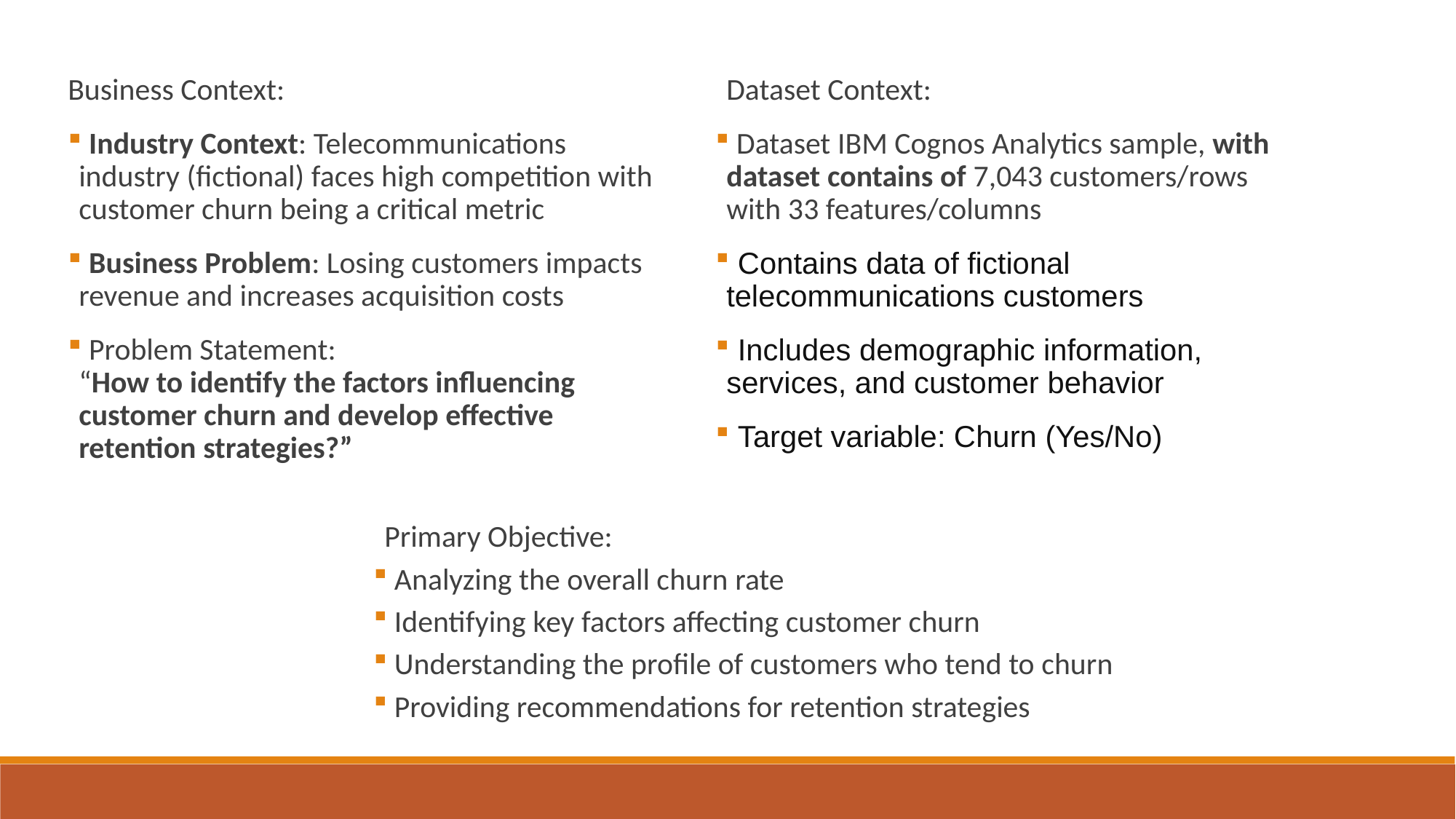

Dataset Context:
 Dataset IBM Cognos Analytics sample, with dataset contains of 7,043 customers/rows with 33 features/columns
 Contains data of fictional telecommunications customers
 Includes demographic information, services, and customer behavior
 Target variable: Churn (Yes/No)
Business Context:
 Industry Context: Telecommunications industry (fictional) faces high competition with customer churn being a critical metric
 Business Problem: Losing customers impacts revenue and increases acquisition costs
 Problem Statement:
“How to identify the factors influencing customer churn and develop effective retention strategies?”
Primary Objective:
 Analyzing the overall churn rate
 Identifying key factors affecting customer churn
 Understanding the profile of customers who tend to churn
 Providing recommendations for retention strategies